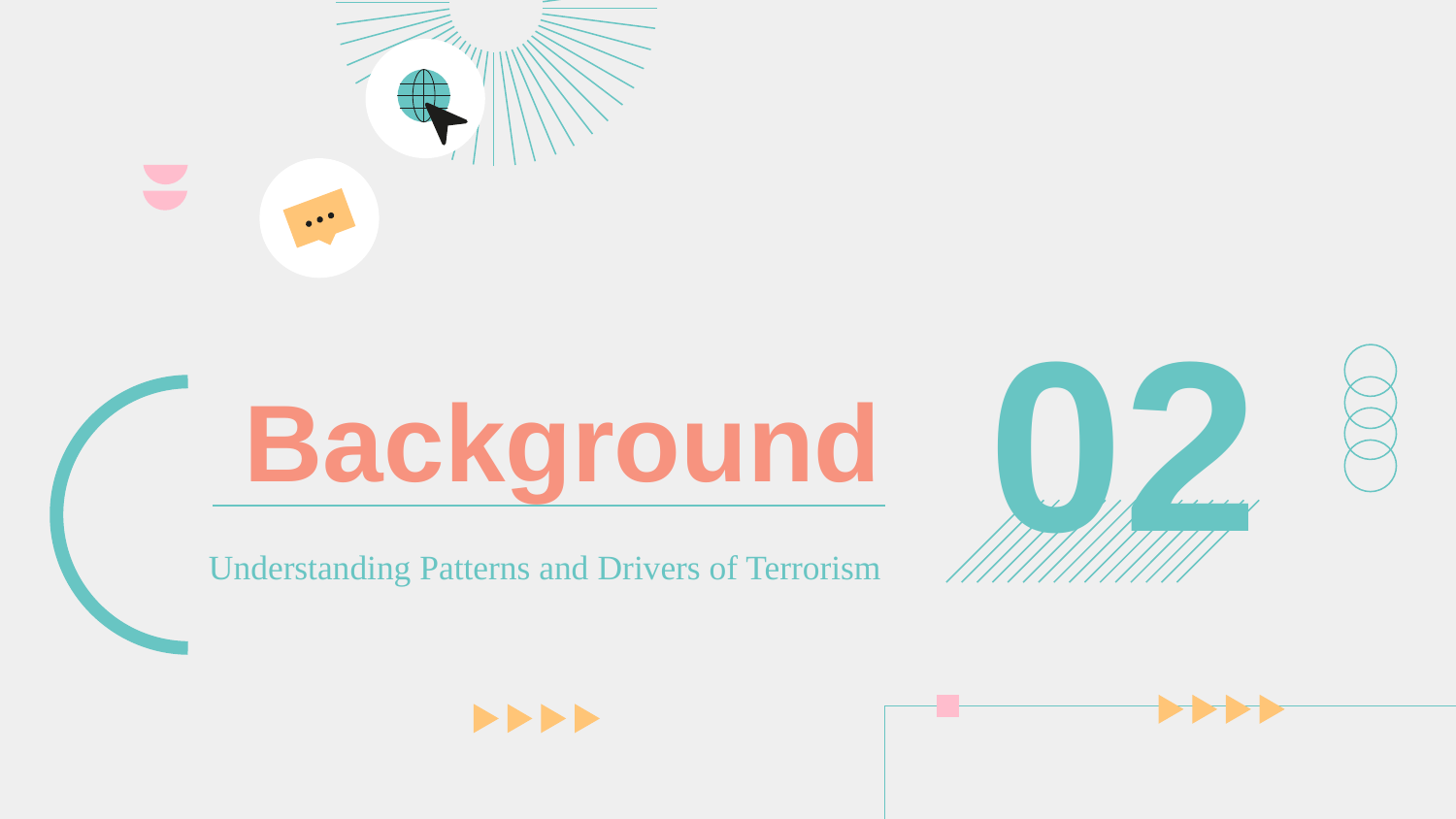

02
# Background

Understanding Patterns and Drivers of Terrorism